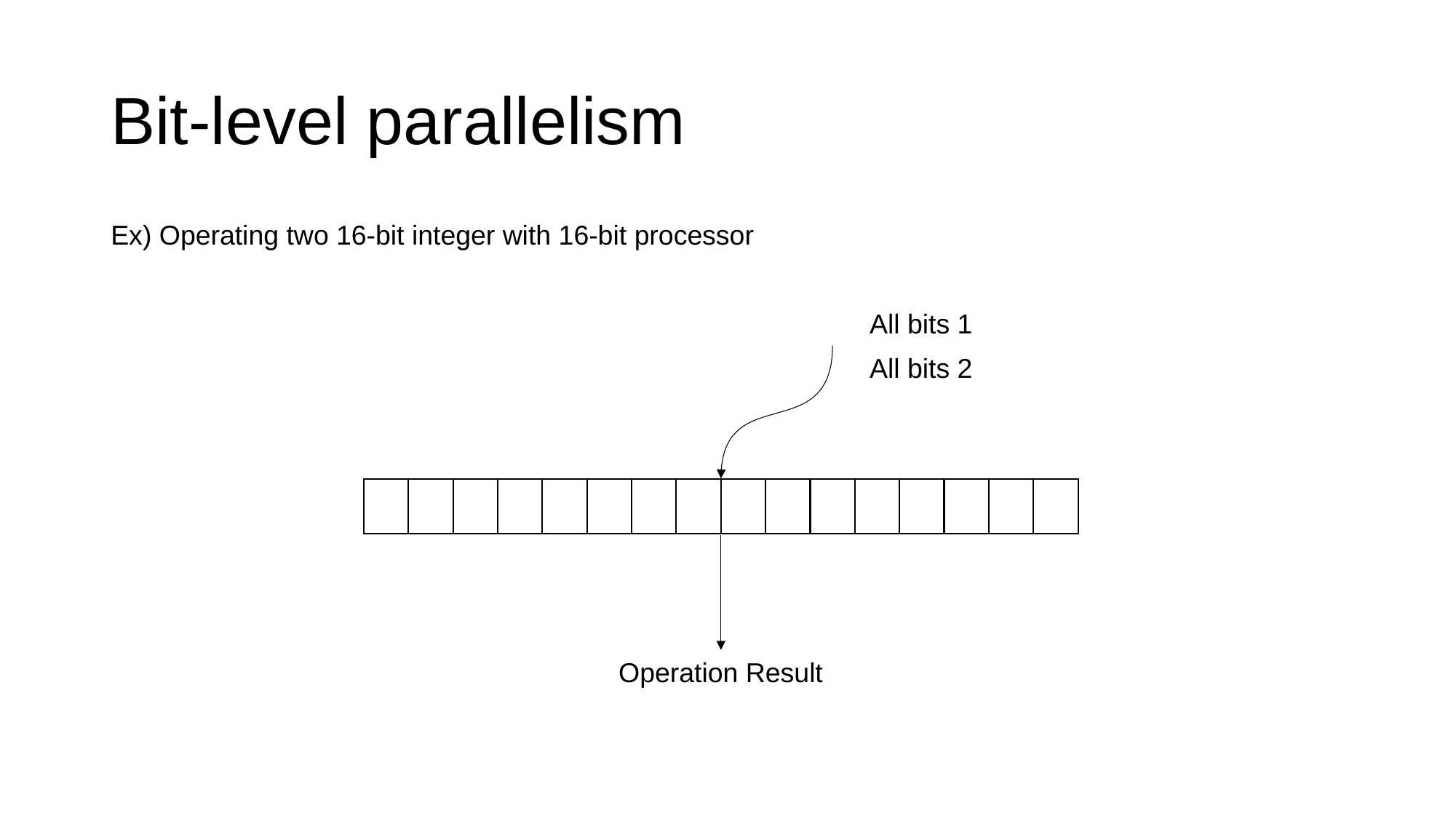

# Bit-level parallelism
Ex) Operating two 16-bit integer with 16-bit processor
All bits 1
All bits 2

Operation Result